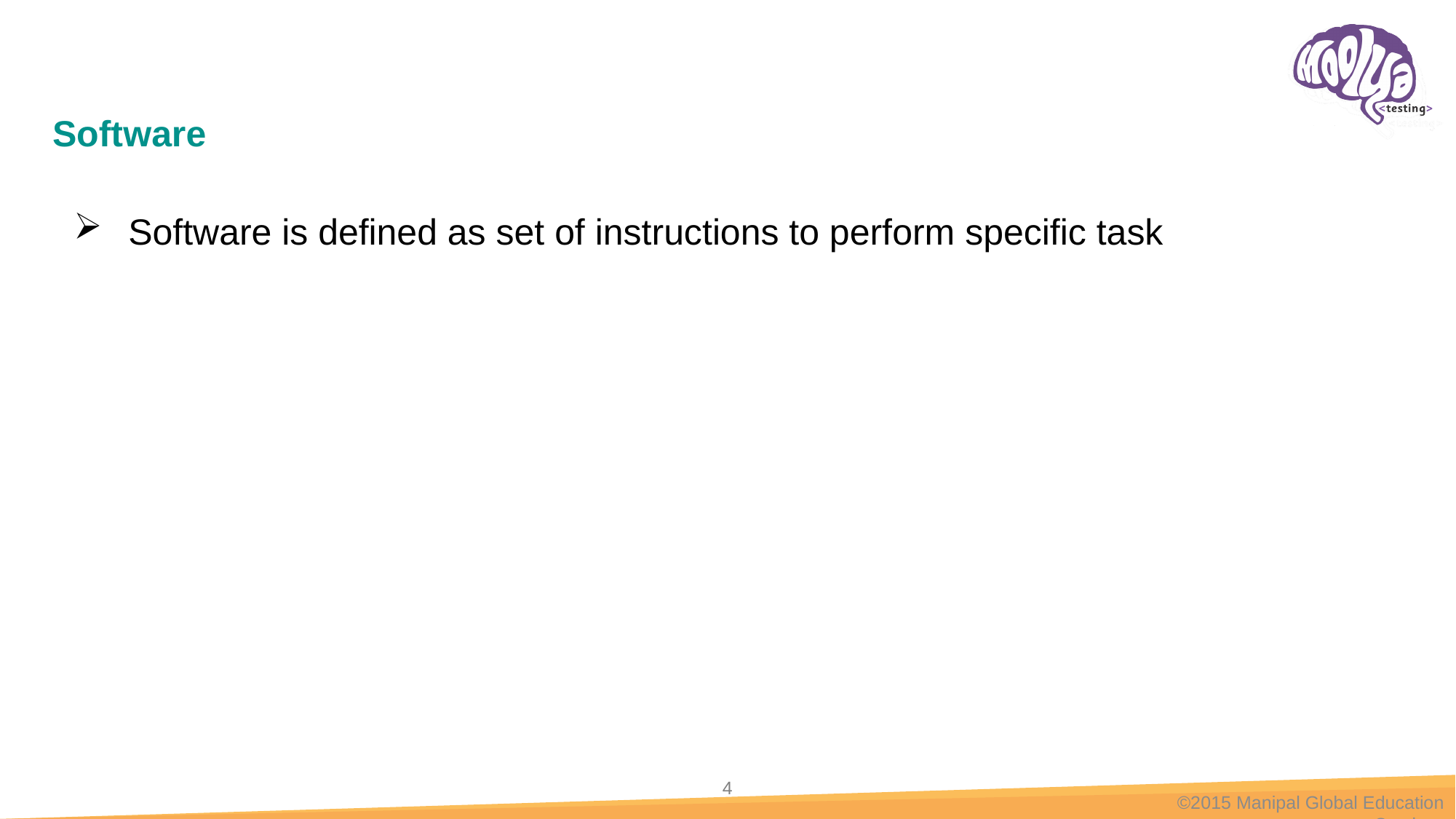

# Software
Software is defined as set of instructions to perform specific task